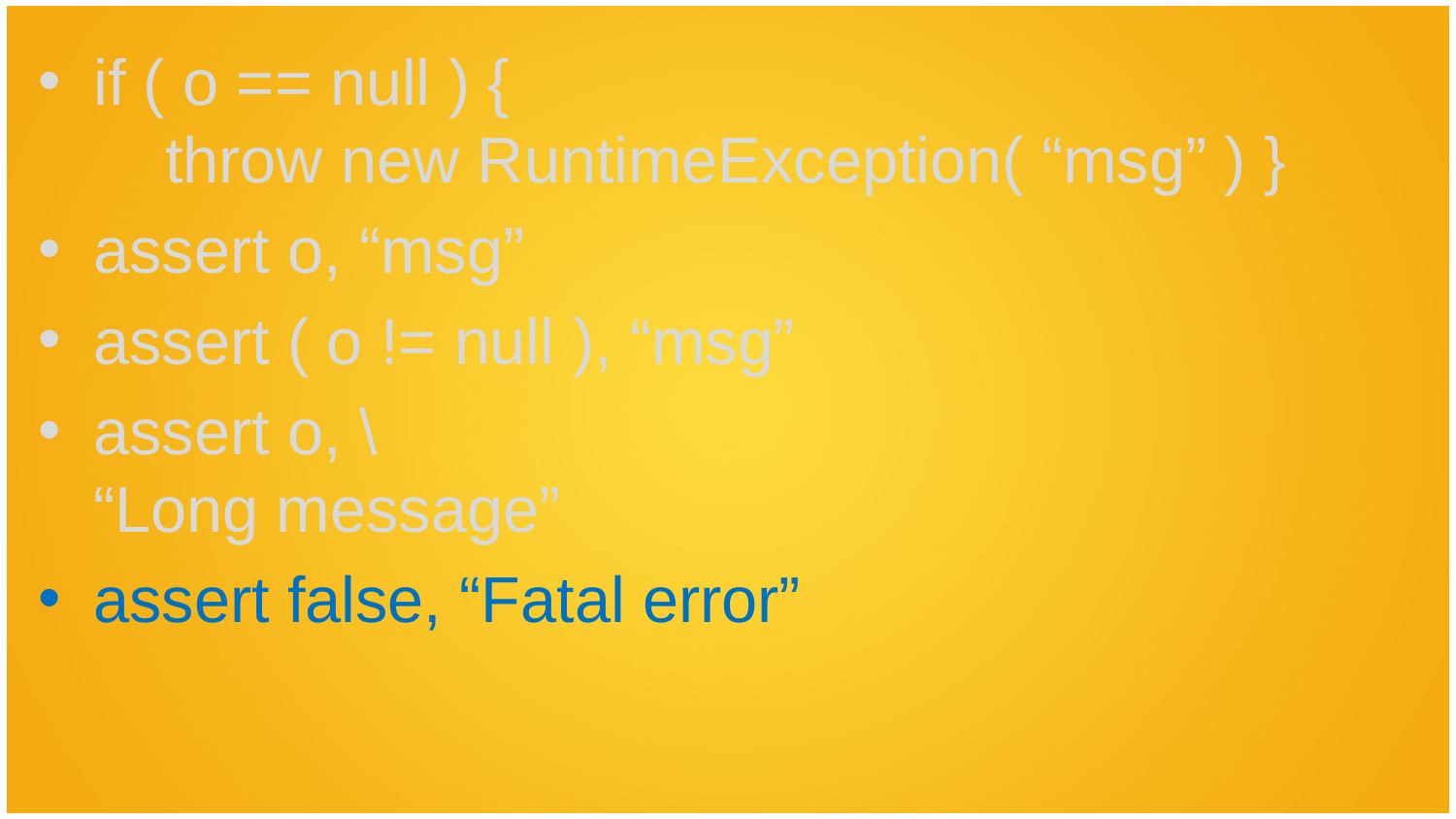

if ( o == null ) {
    throw new RuntimeException( “msg” ) }
assert o, “msg”
assert ( o != null ), “msg”
assert o, \
“Long message”
assert false, “Fatal error”